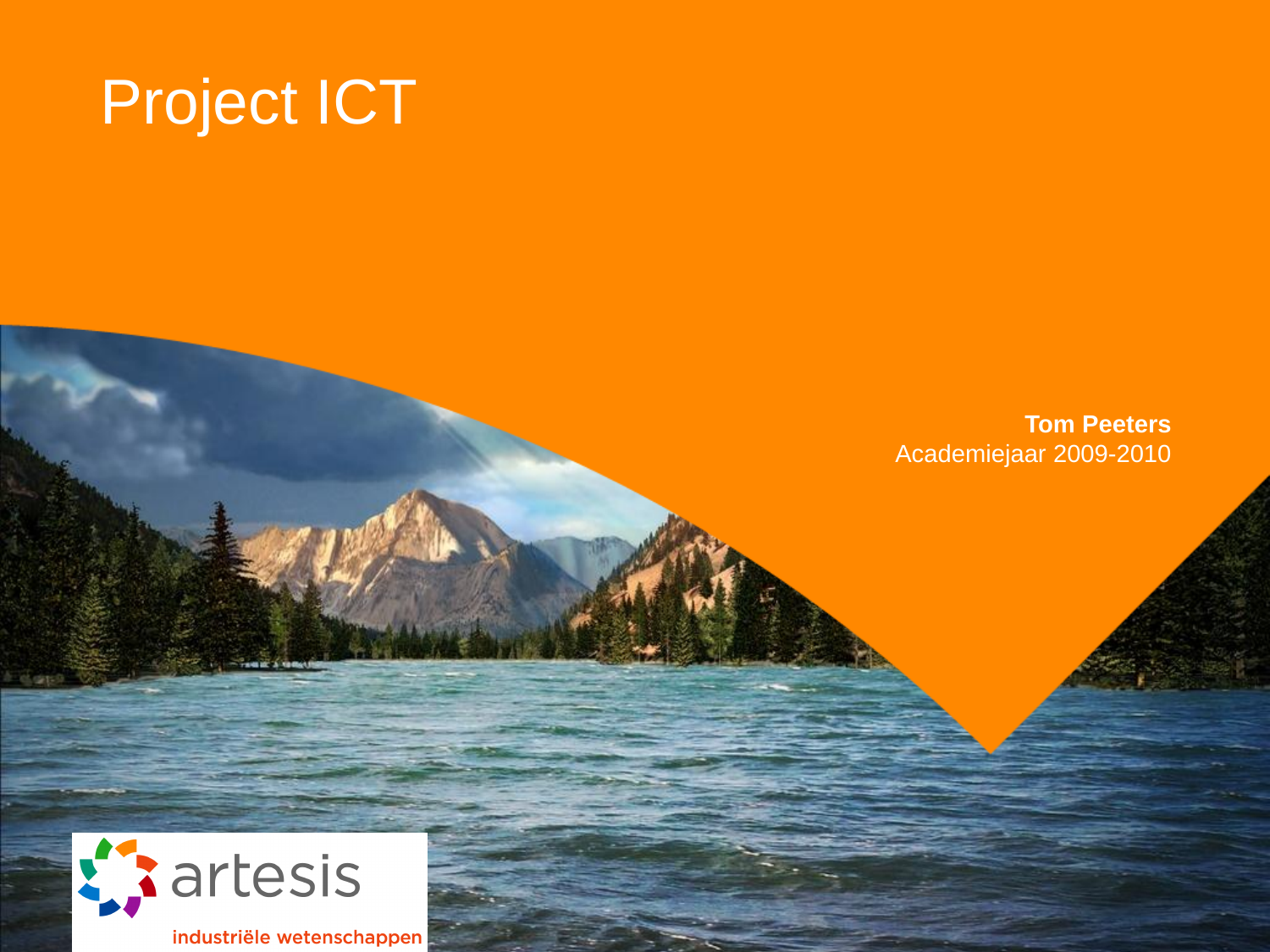

# Project ICT

Tom Peeters
Academiejaar 2009-2010